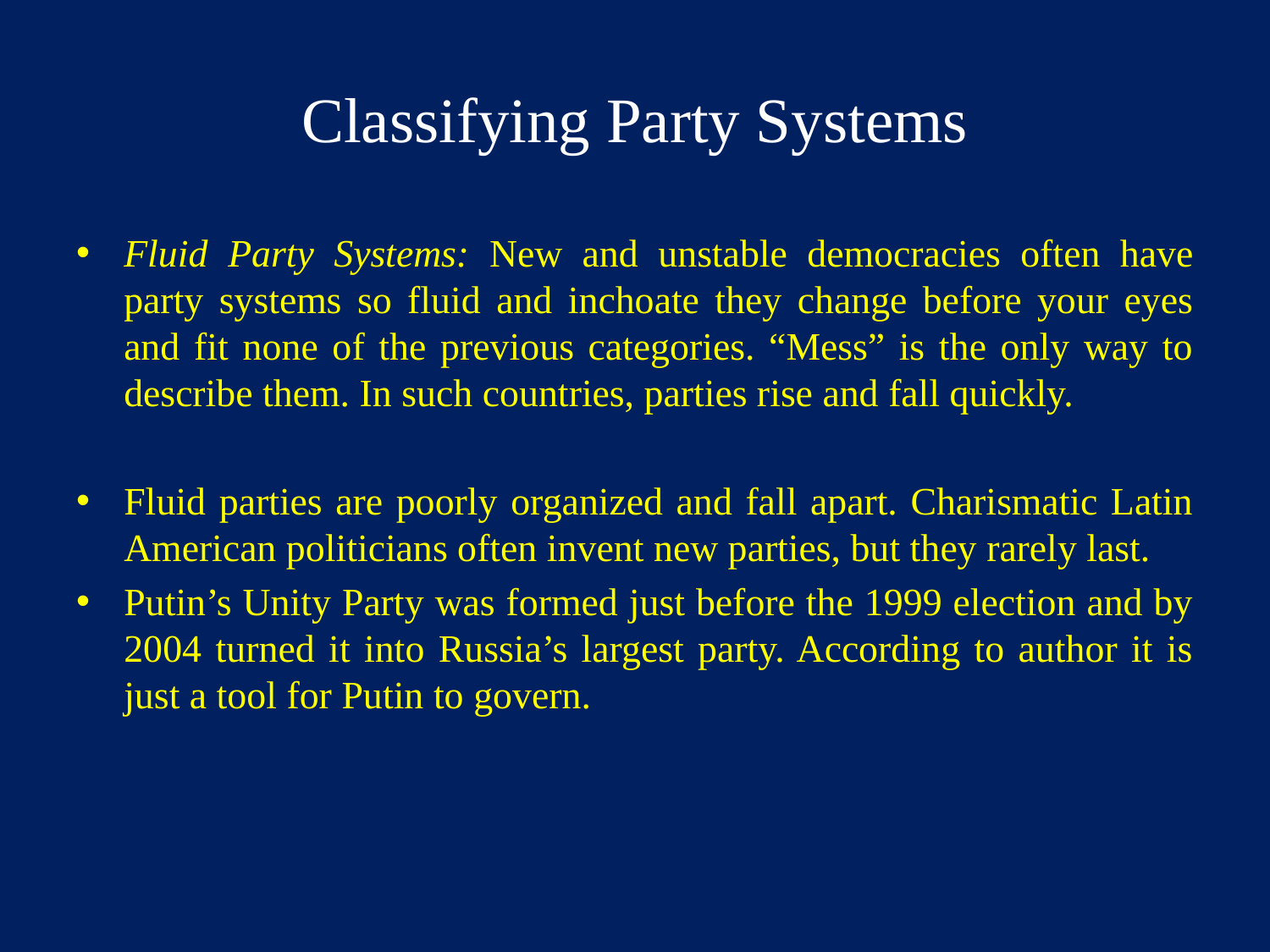

# Classifying Party Systems
Fluid Party Systems: New and unstable democracies often have party systems so fluid and inchoate they change before your eyes and fit none of the previous categories. “Mess” is the only way to describe them. In such countries, parties rise and fall quickly.

Fluid parties are poorly organized and fall apart. Charismatic Latin American politicians often invent new parties, but they rarely last.
Putin’s Unity Party was formed just before the 1999 election and by 2004 turned it into Russia’s largest party. According to author it is just a tool for Putin to govern.